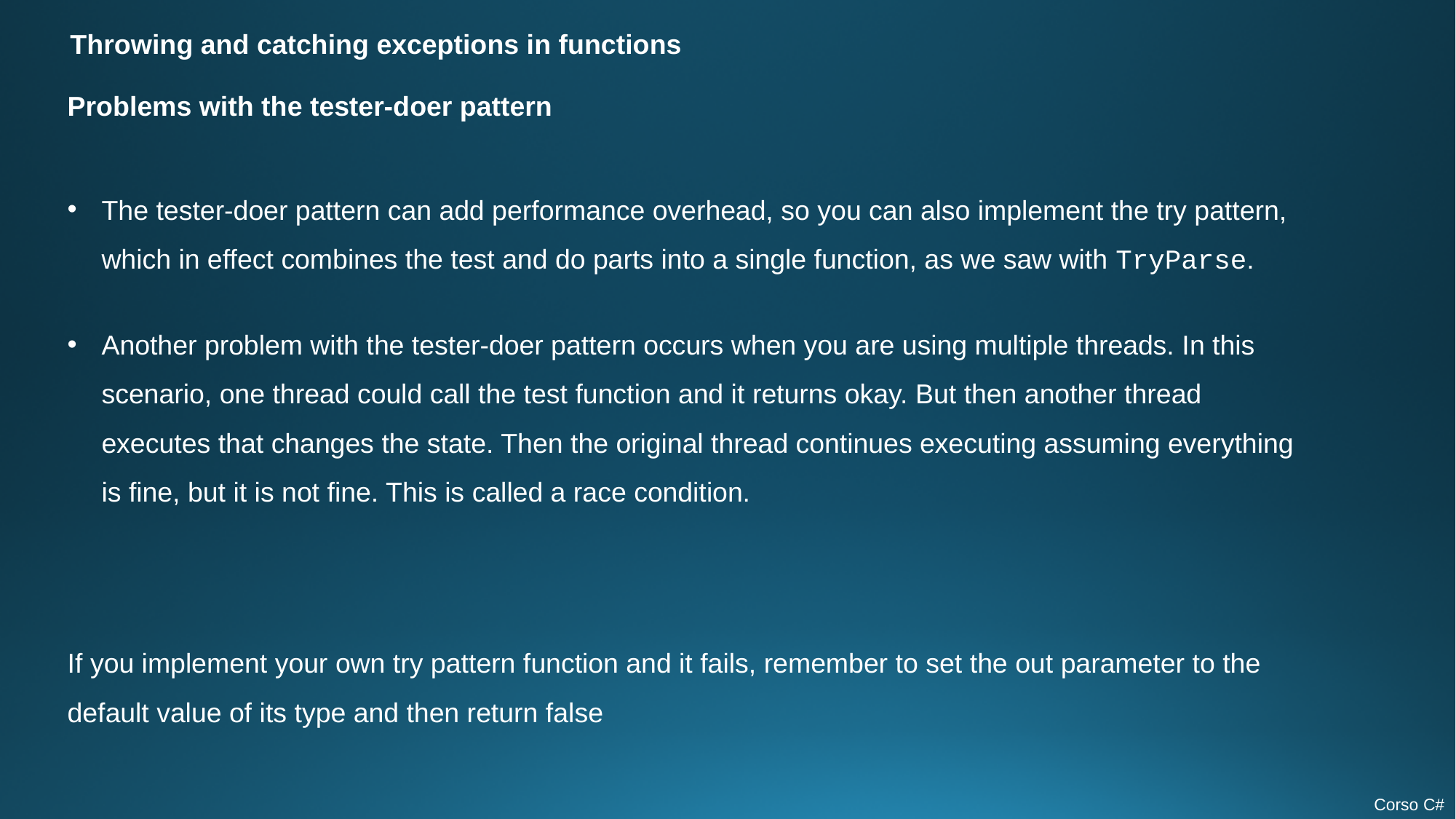

Throwing and catching exceptions in functions
Problems with the tester-doer pattern
The tester-doer pattern can add performance overhead, so you can also implement the try pattern, which in effect combines the test and do parts into a single function, as we saw with TryParse.
Another problem with the tester-doer pattern occurs when you are using multiple threads. In this scenario, one thread could call the test function and it returns okay. But then another thread executes that changes the state. Then the original thread continues executing assuming everything is fine, but it is not fine. This is called a race condition.

If you implement your own try pattern function and it fails, remember to set the out parameter to the default value of its type and then return false
Corso C#